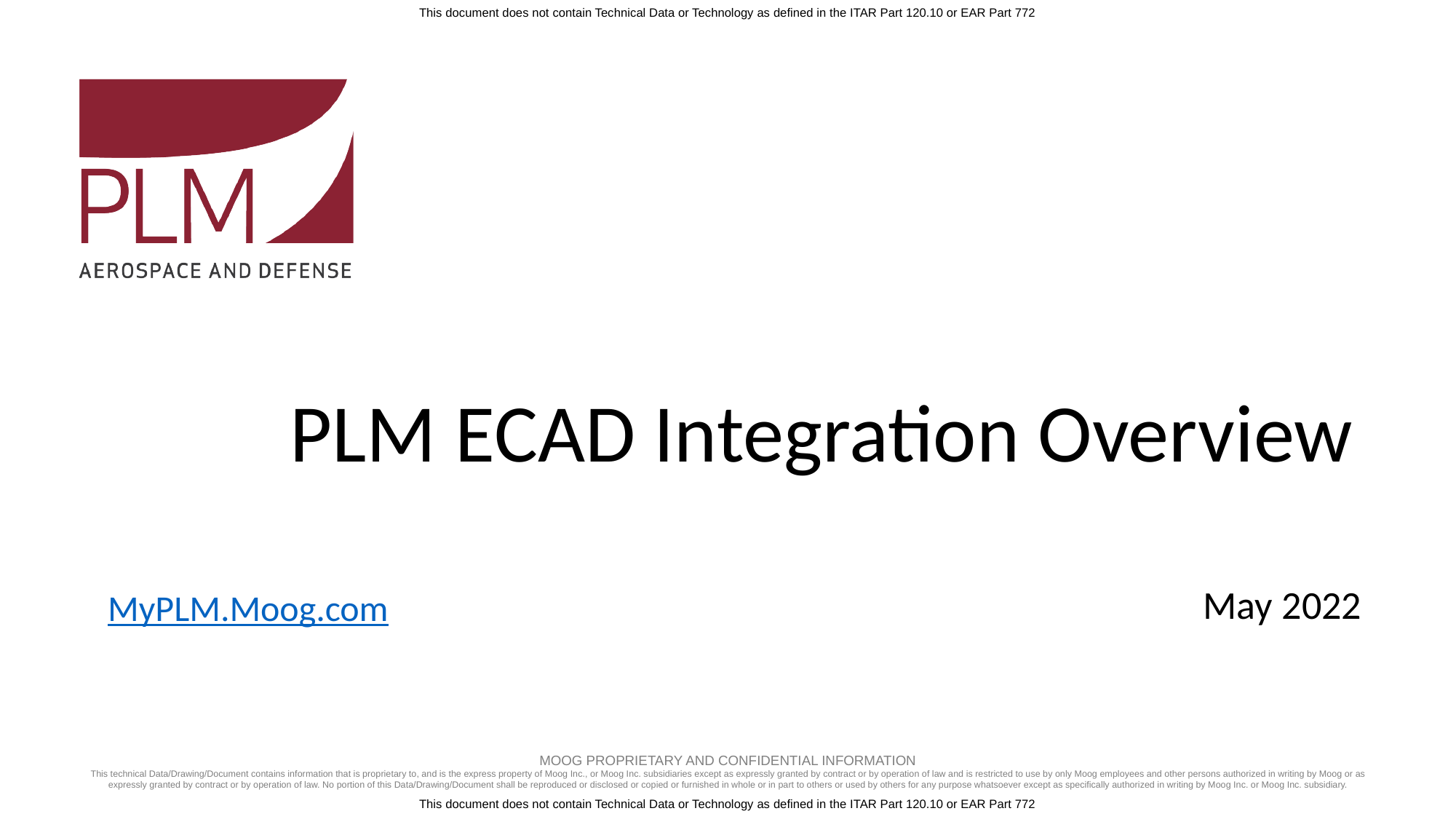

PLM ECAD Integration Overview
MyPLM.Moog.com
May 2022